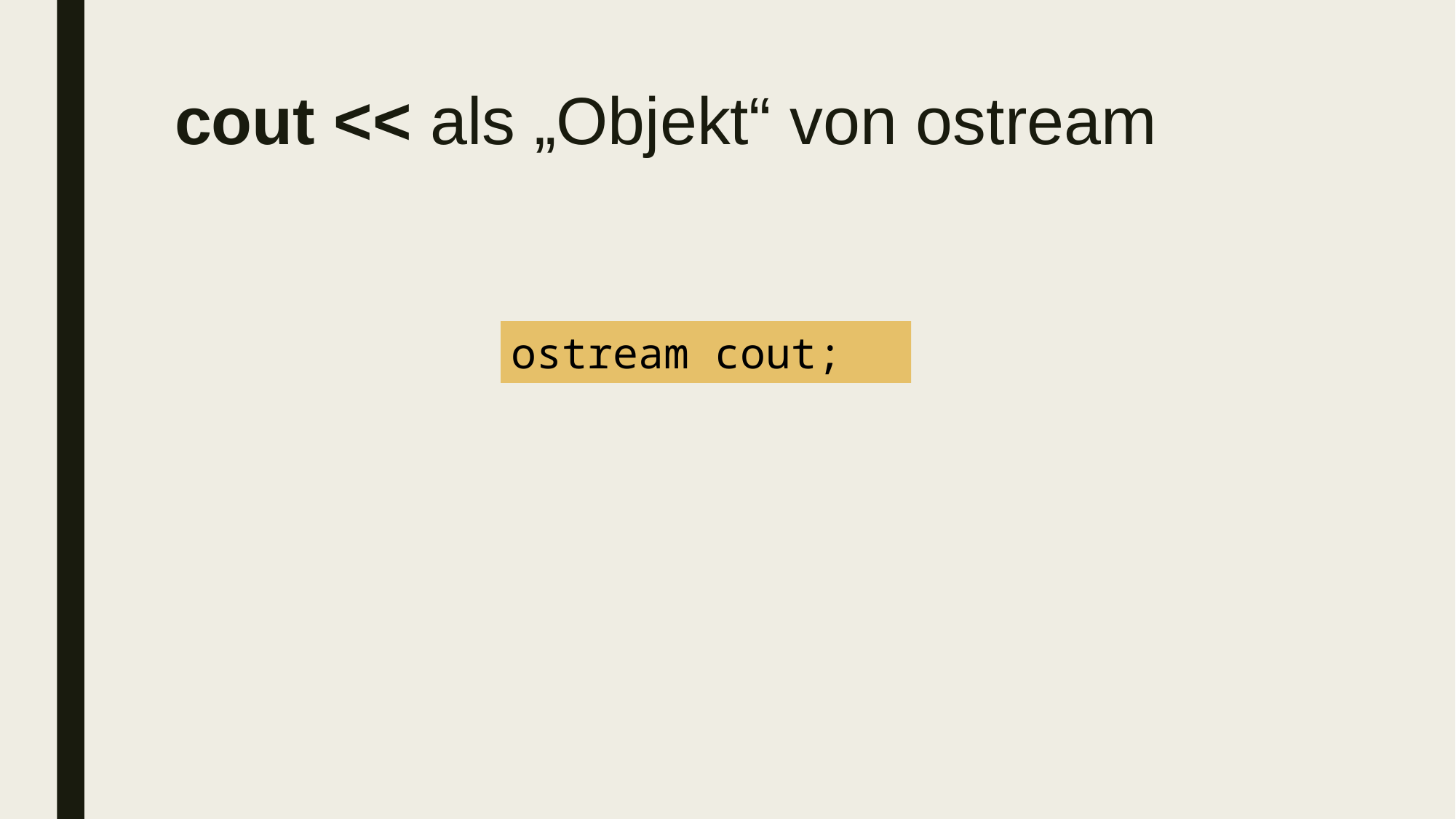

# cout << als „Objekt“ von ostream
ostream cout;